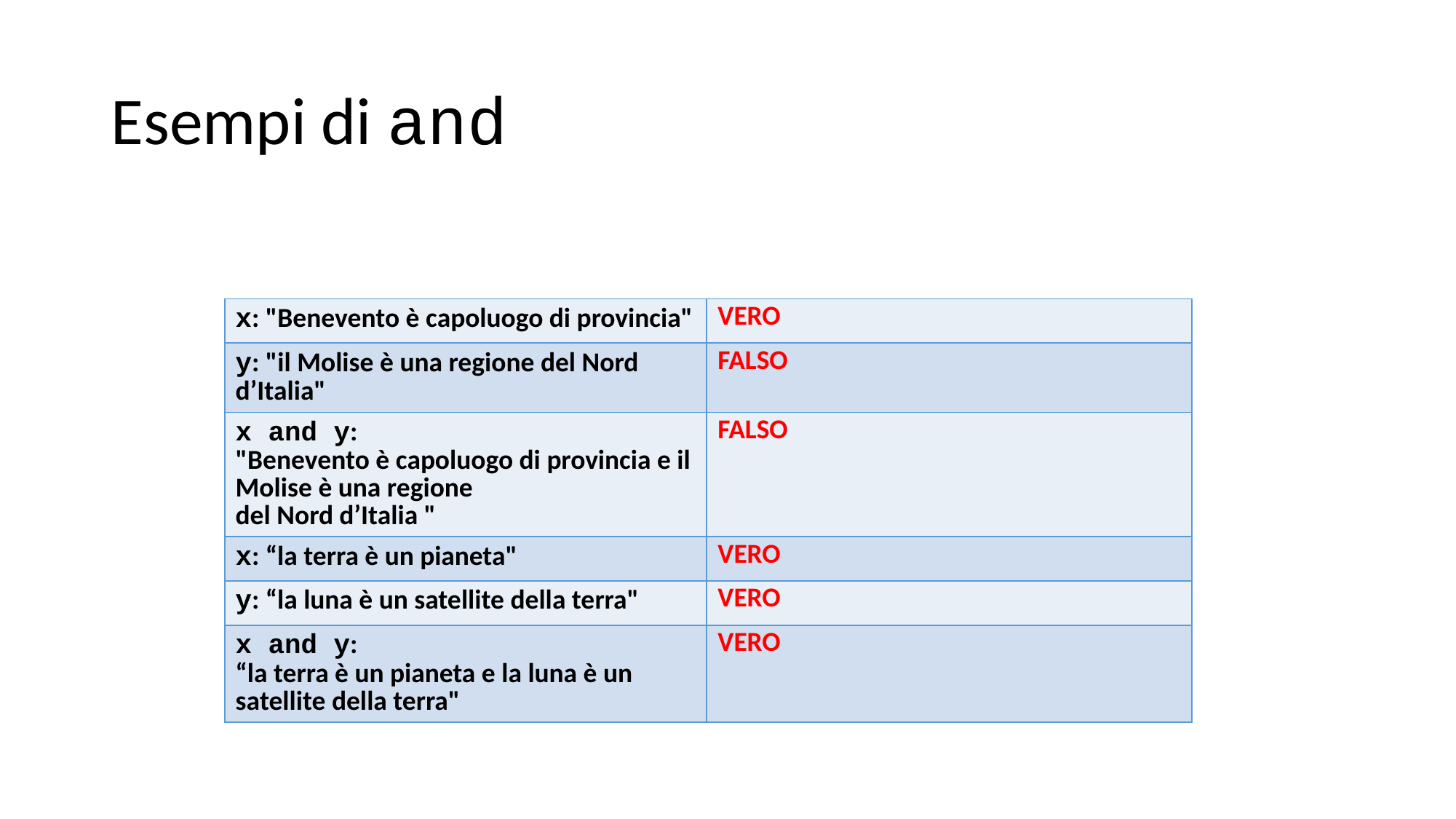

# Esempi di and
| x: "Benevento è capoluogo di provincia" | VERO |
| --- | --- |
| y: "il Molise è una regione del Nord d’Italia" | FALSO |
| x and y: "Benevento è capoluogo di provincia e il Molise è una regione del Nord d’Italia " | FALSO |
| x: “la terra è un pianeta" | VERO |
| y: “la luna è un satellite della terra" | VERO |
| x and y: “la terra è un pianeta e la luna è un satellite della terra" | VERO |